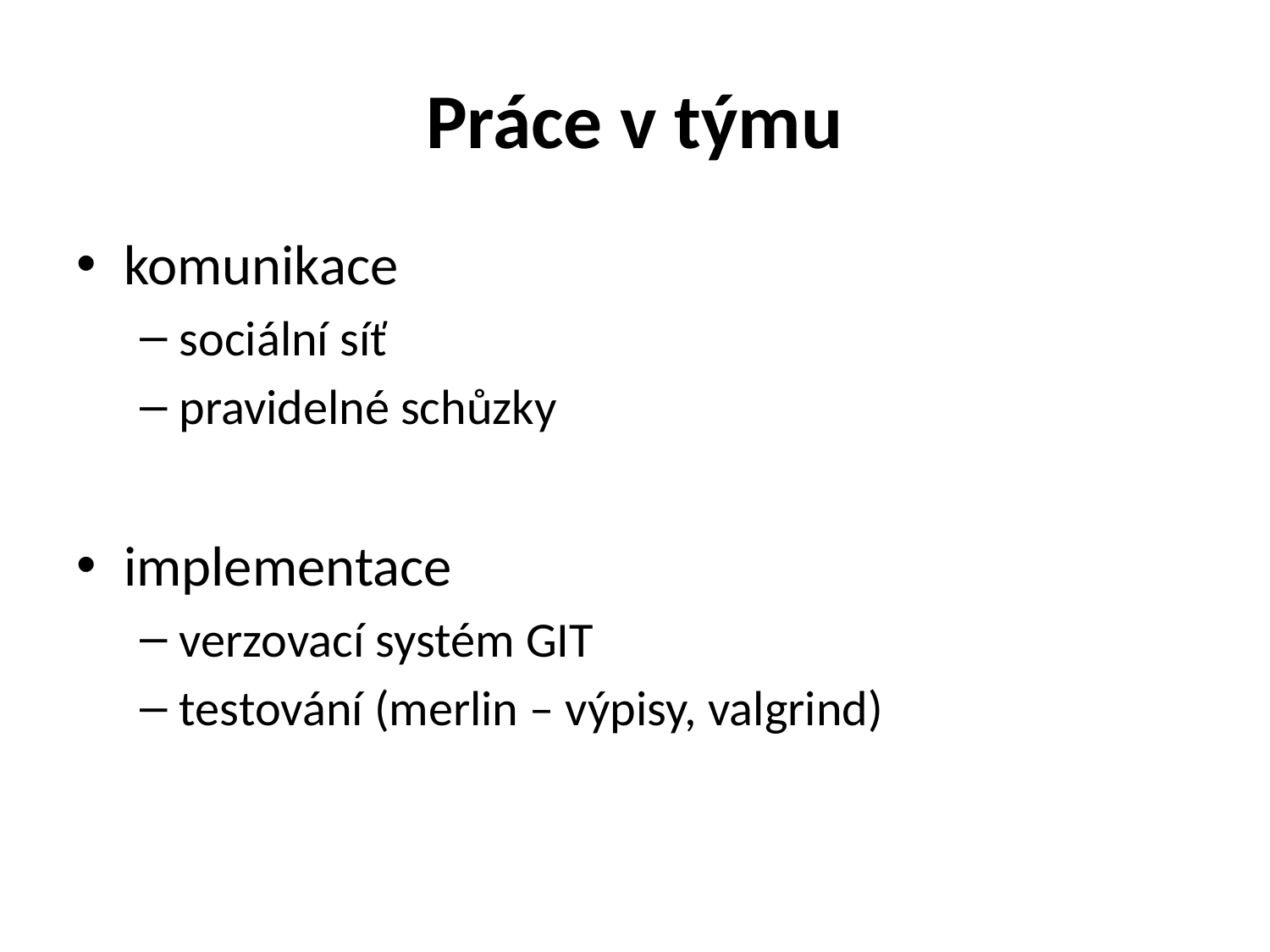

# Práce v týmu
komunikace
sociální síť
pravidelné schůzky

implementace
verzovací systém GIT
testování (merlin – výpisy, valgrind)